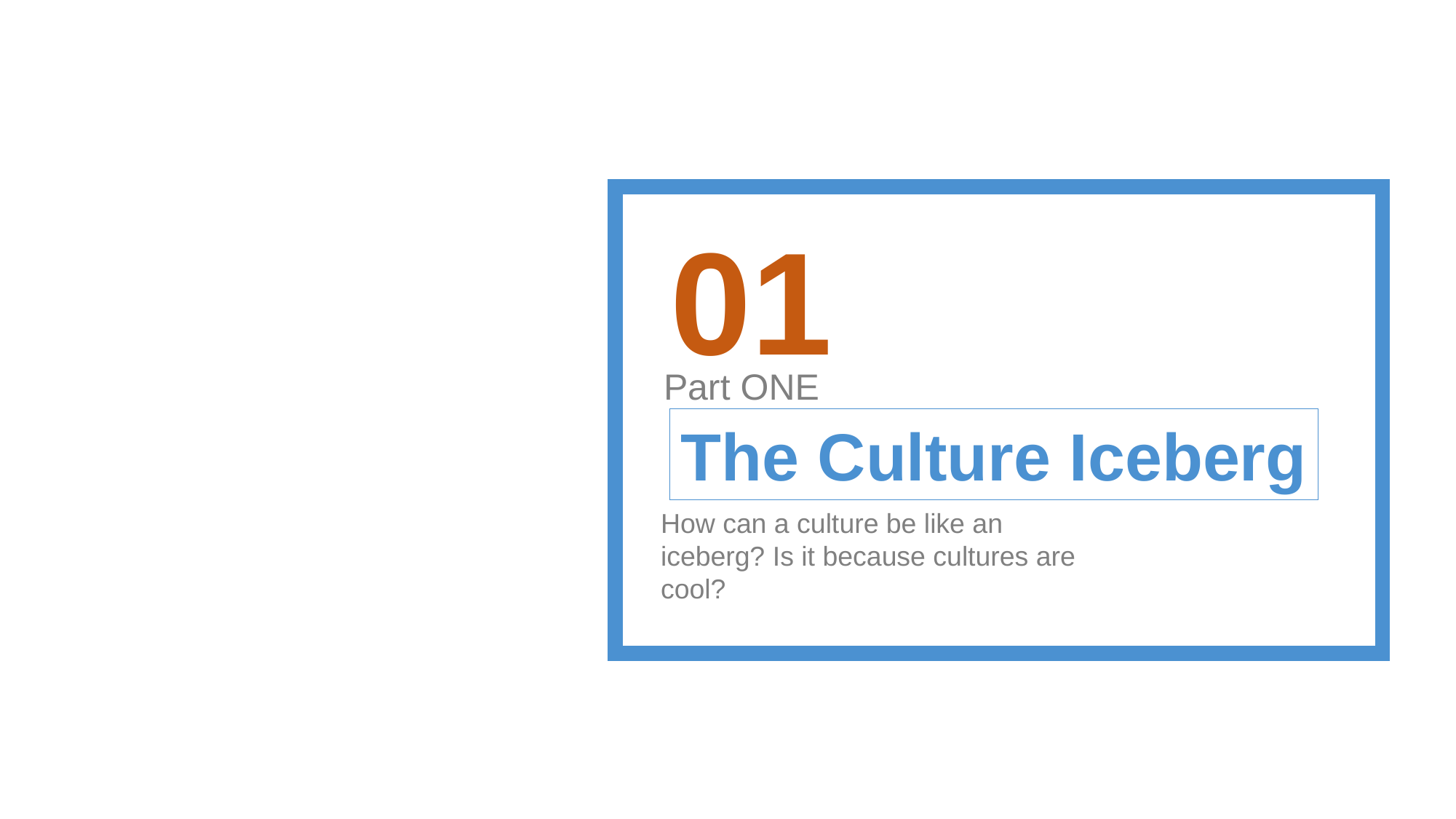

01
Part ONE
The Culture Iceberg
How can a culture be like an iceberg? Is it because cultures are cool?